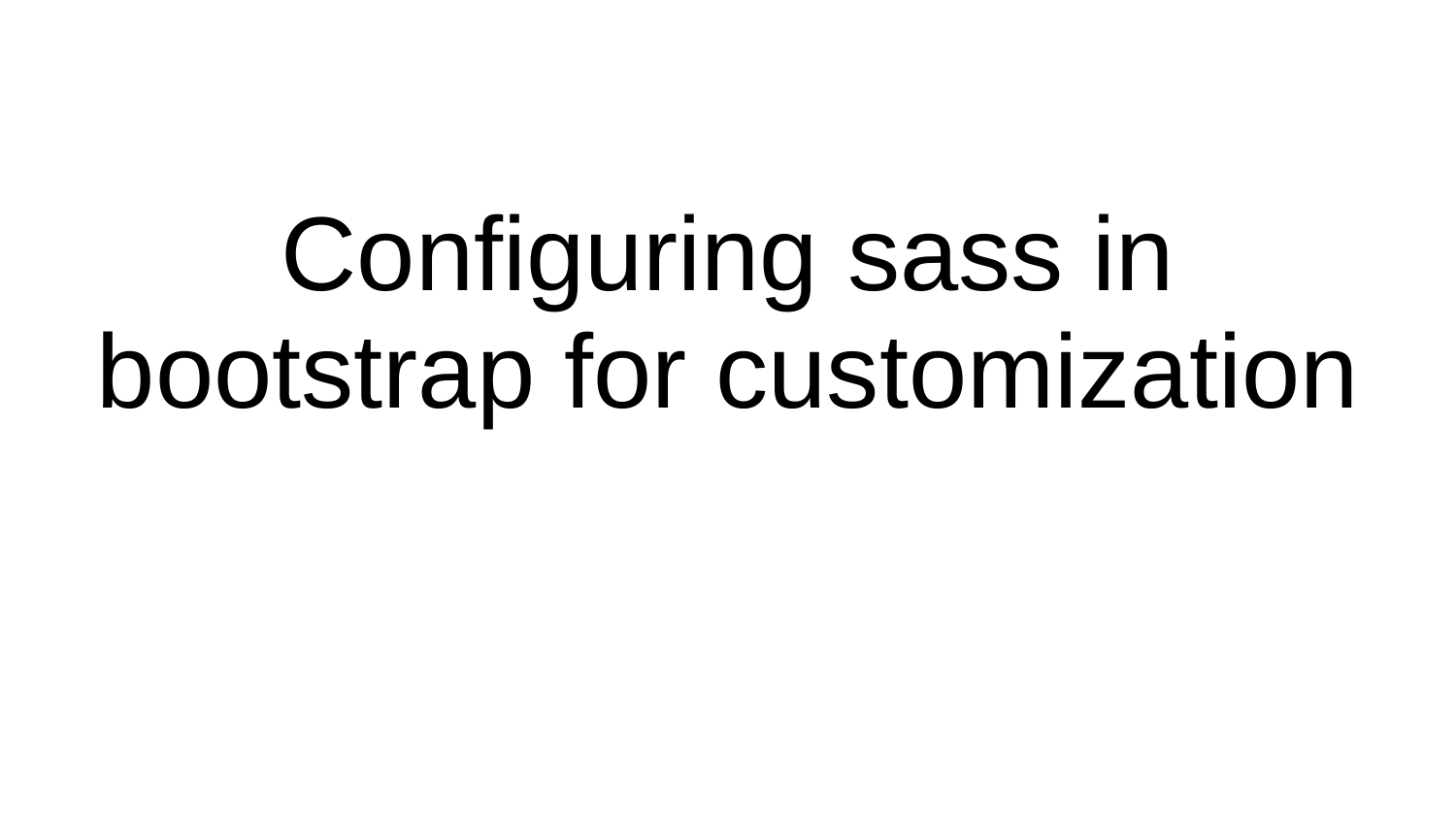

# Configuring sass in bootstrap for customization